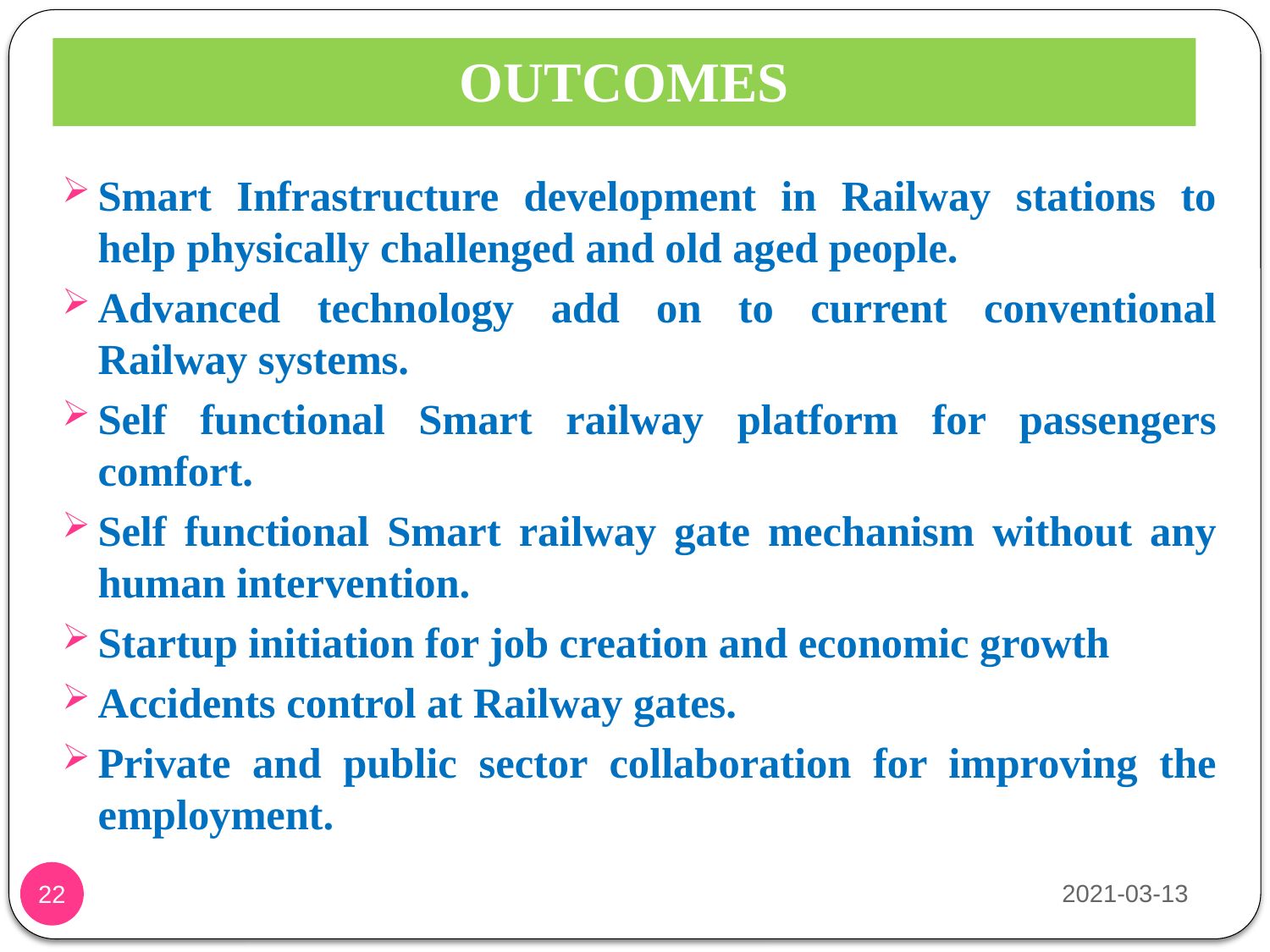

# OUTCOMES

Smart Infrastructure development in Railway stations to help physically challenged and old aged people.
Advanced technology add on to current conventional Railway systems.
Self functional Smart railway platform for passengers comfort.
Self functional Smart railway gate mechanism without any human intervention.
Startup initiation for job creation and economic growth
Accidents control at Railway gates.
Private and public sector collaboration for improving the employment.

2021-03-13
22